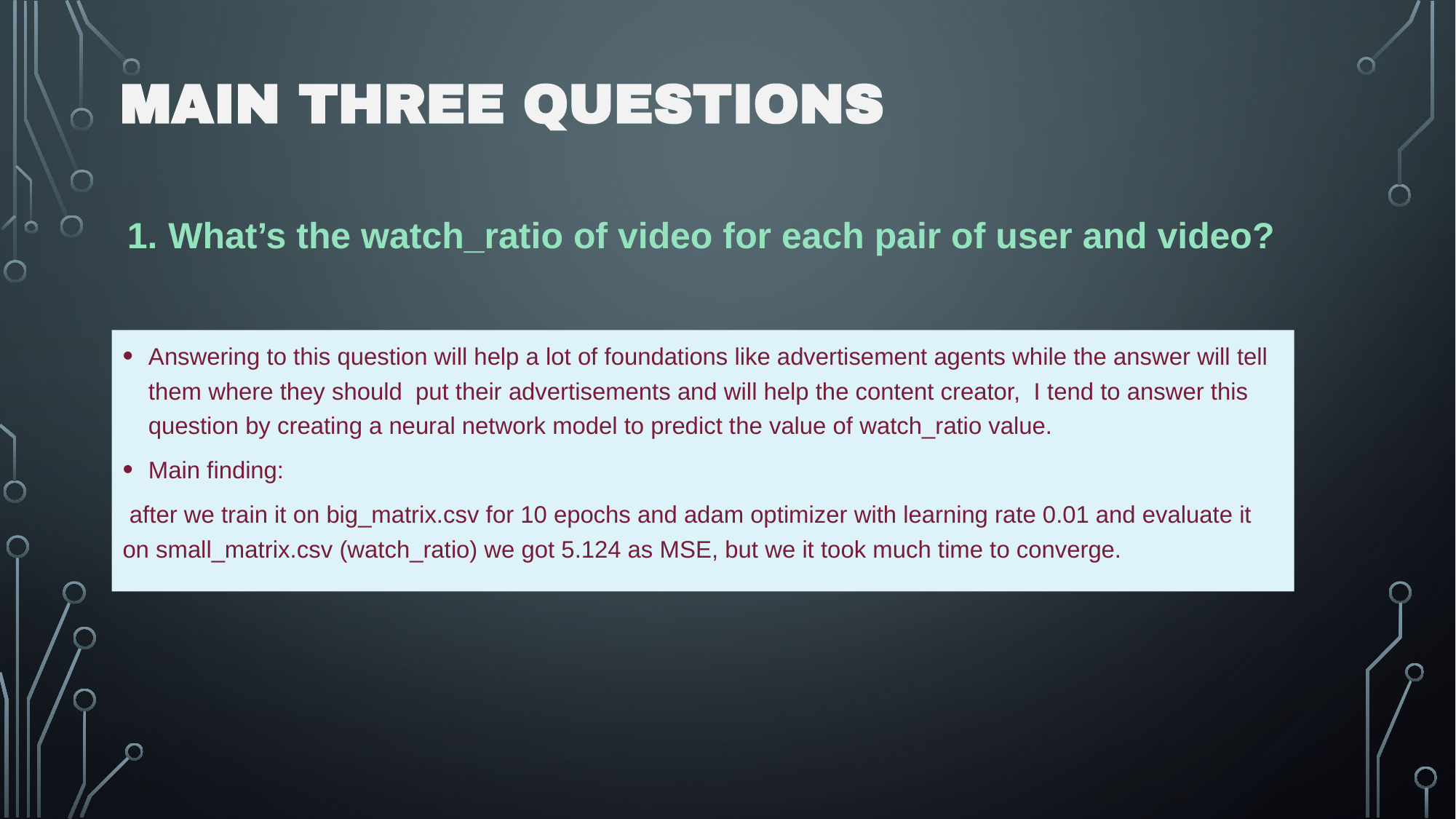

# Main three questions
What’s the watch_ratio of video for each pair of user and video?
Answering to this question will help a lot of foundations like advertisement agents while the answer will tell them where they should  put their advertisements and will help the content creator,  I tend to answer this question by creating a neural network model to predict the value of watch_ratio value.
Main finding:
 after we train it on big_matrix.csv for 10 epochs and adam optimizer with learning rate 0.01 and evaluate it on small_matrix.csv (watch_ratio) we got 5.124 as MSE, but we it took much time to converge.